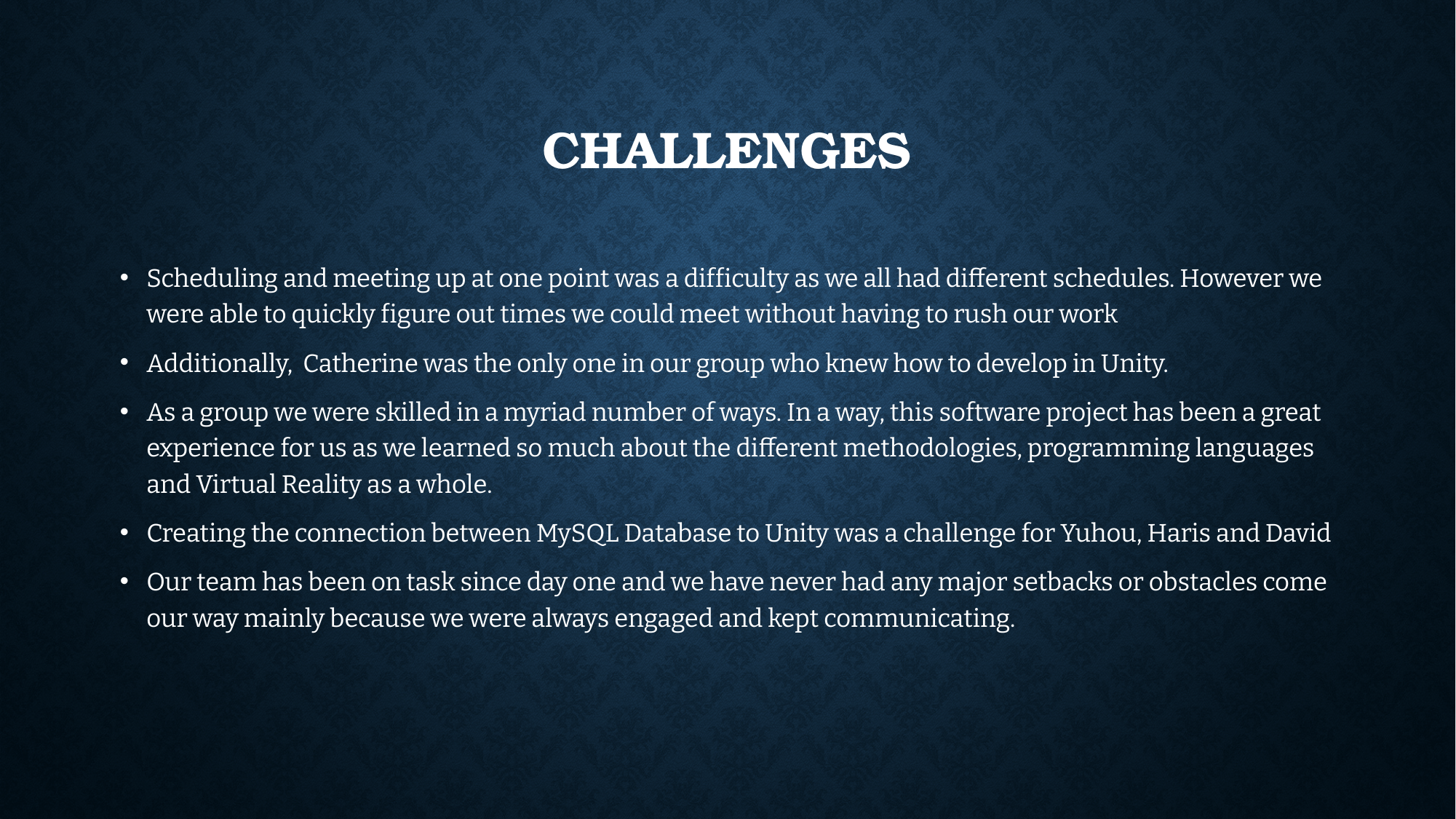

# Challenges
Scheduling and meeting up at one point was a difficulty as we all had different schedules. However we were able to quickly figure out times we could meet without having to rush our work
Additionally,  Catherine was the only one in our group who knew how to develop in Unity.
As a group we were skilled in a myriad number of ways. In a way, this software project has been a great experience for us as we learned so much about the different methodologies, programming languages and Virtual Reality as a whole.
Creating the connection between MySQL Database to Unity was a challenge for Yuhou, Haris and David
Our team has been on task since day one and we have never had any major setbacks or obstacles come our way mainly because we were always engaged and kept communicating.